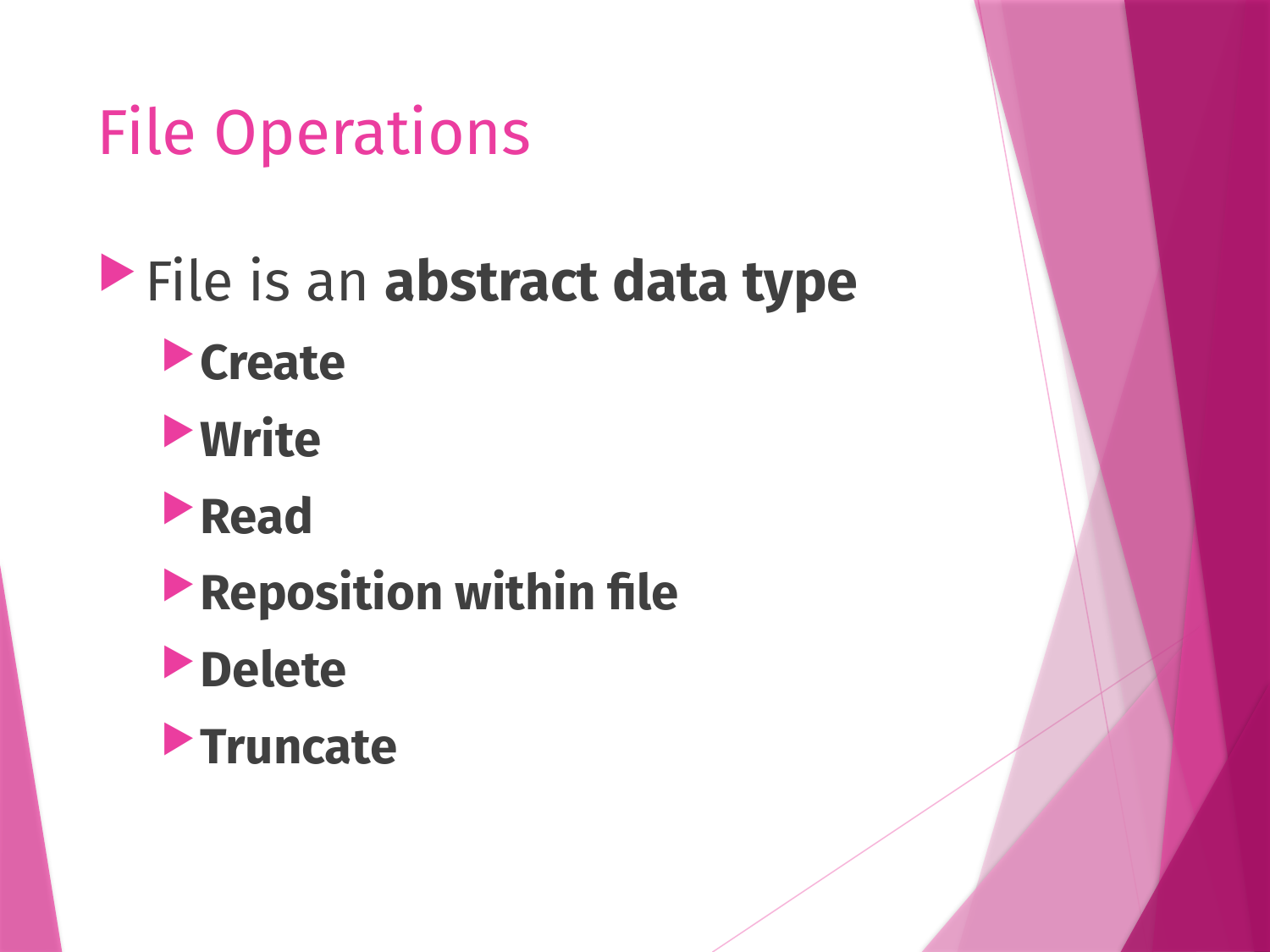

# File Operations
File is an abstract data type
Create
Write
Read
Reposition within file
Delete
Truncate